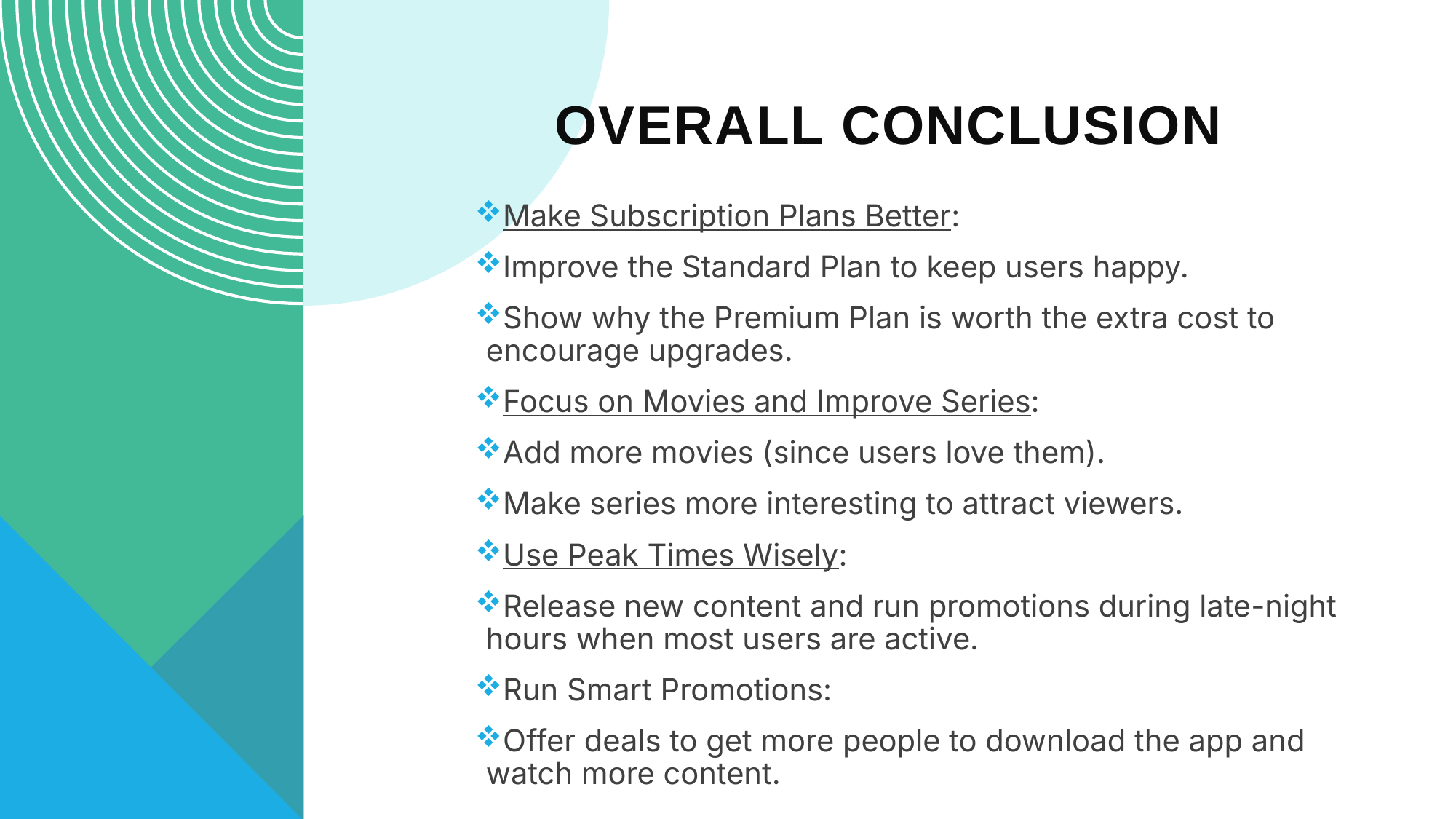

# OVERALL CONCLUSION
Make Subscription Plans Better:
Improve the Standard Plan to keep users happy.
Show why the Premium Plan is worth the extra cost to encourage upgrades.
Focus on Movies and Improve Series:
Add more movies (since users love them).
Make series more interesting to attract viewers.
Use Peak Times Wisely:
Release new content and run promotions during late-night hours when most users are active.
Run Smart Promotions:
Offer deals to get more people to download the app and watch more content.